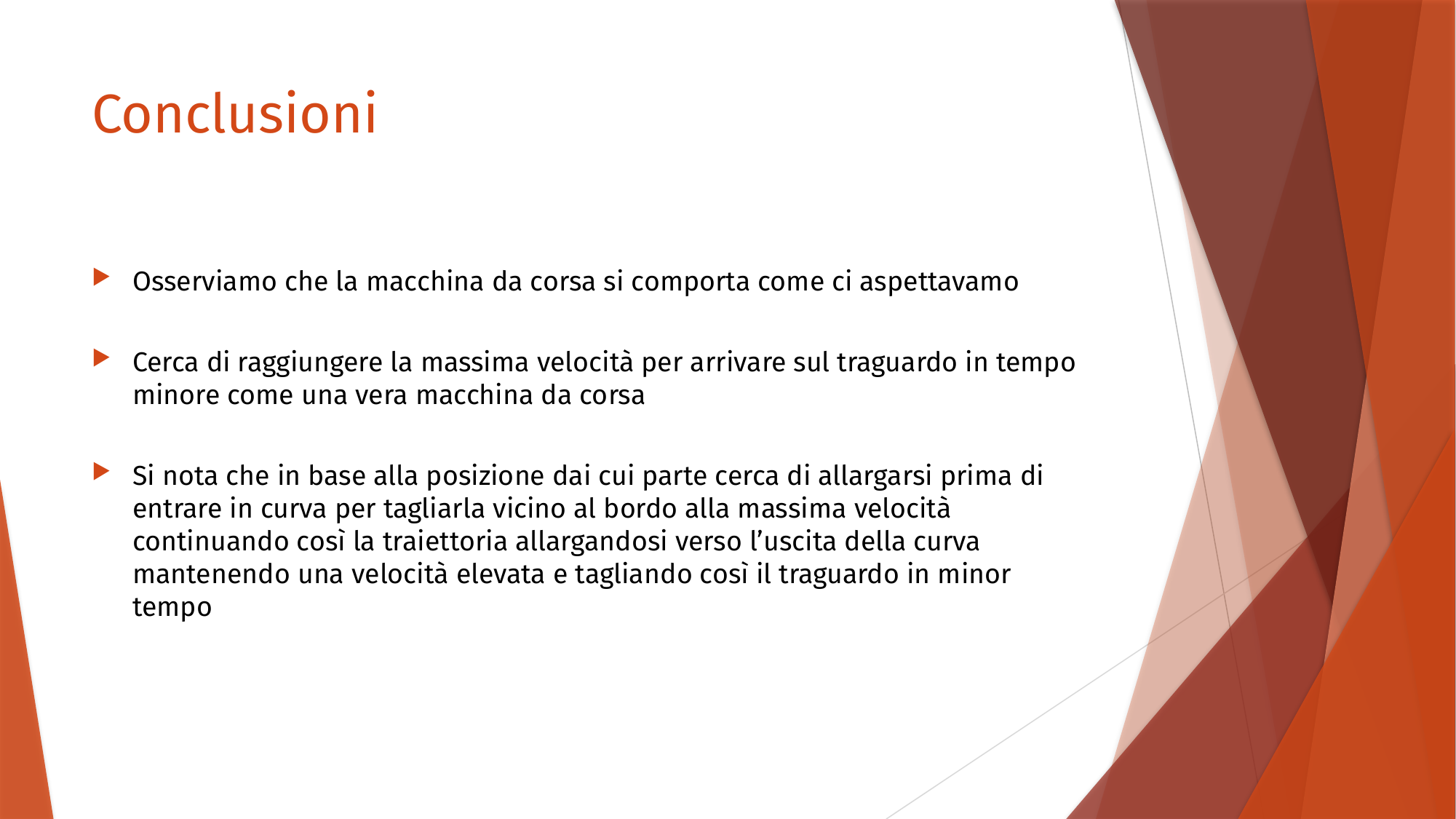

# Conclusioni
Osserviamo che la macchina da corsa si comporta come ci aspettavamo
Cerca di raggiungere la massima velocità per arrivare sul traguardo in tempo minore come una vera macchina da corsa
Si nota che in base alla posizione dai cui parte cerca di allargarsi prima di entrare in curva per tagliarla vicino al bordo alla massima velocità continuando così la traiettoria allargandosi verso l’uscita della curva mantenendo una velocità elevata e tagliando così il traguardo in minor tempo